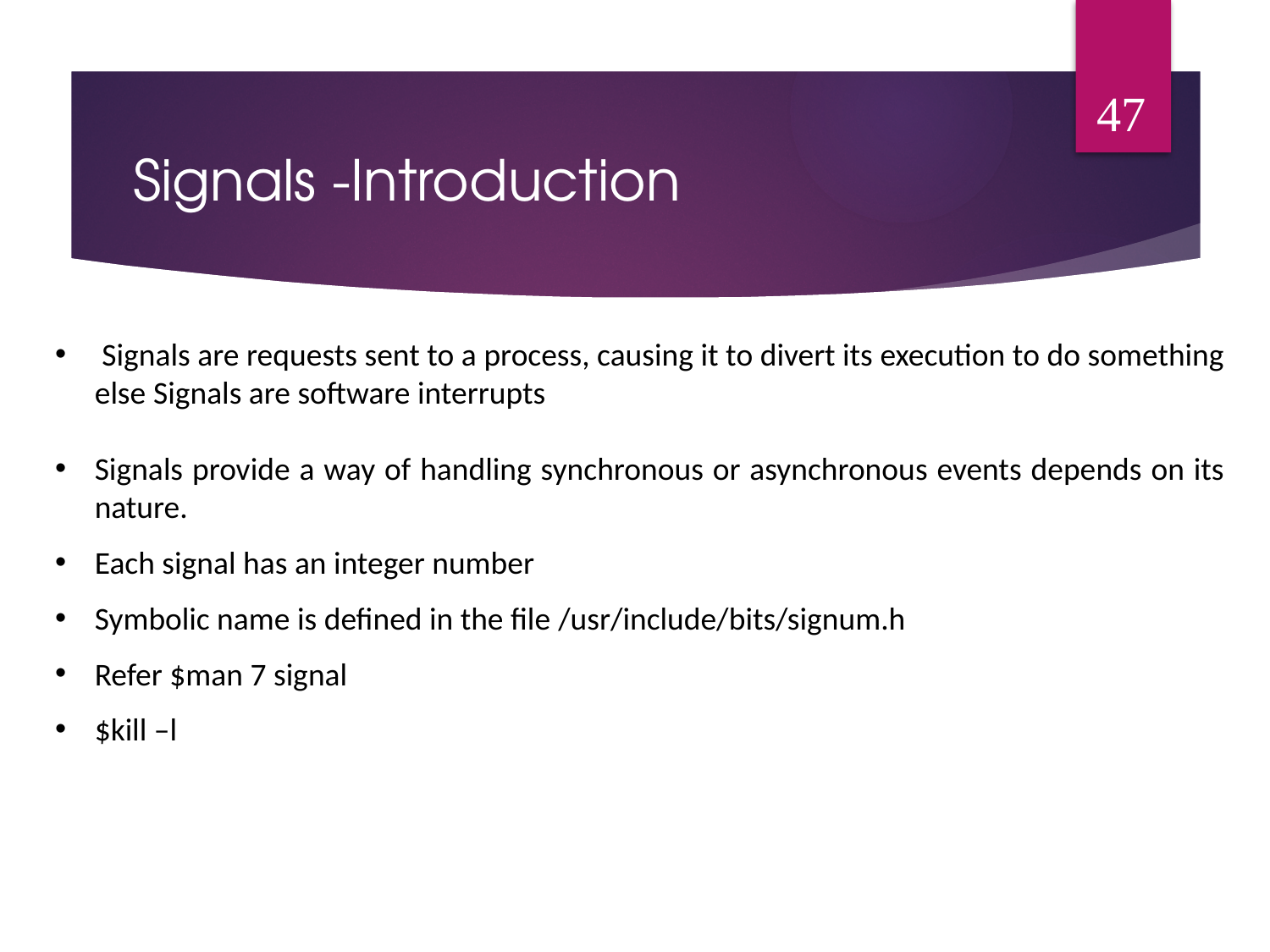

47
# Signals -Introduction
 Signals are requests sent to a process, causing it to divert its execution to do something else Signals are software interrupts

Signals provide a way of handling synchronous or asynchronous events depends on its nature.
Each signal has an integer number
Symbolic name is defined in the file /usr/include/bits/signum.h
Refer $man 7 signal
$kill –l